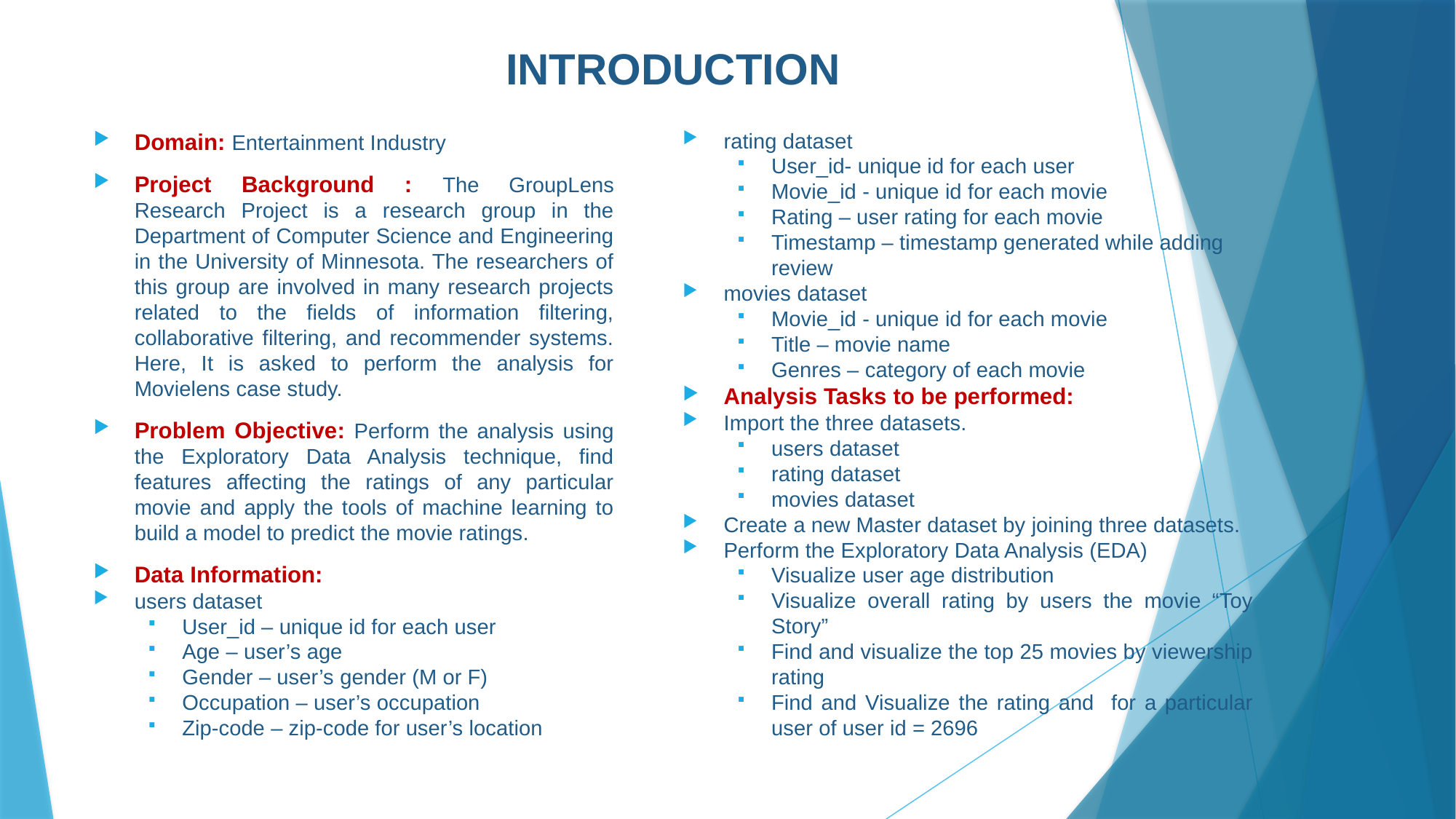

# INTRODUCTION
Domain: Entertainment Industry
Project Background : The GroupLens Research Project is a research group in the Department of Computer Science and Engineering in the University of Minnesota. The researchers of this group are involved in many research projects related to the fields of information filtering, collaborative filtering, and recommender systems. Here, It is asked to perform the analysis for Movielens case study.
Problem Objective: Perform the analysis using the Exploratory Data Analysis technique, find features affecting the ratings of any particular movie and apply the tools of machine learning to build a model to predict the movie ratings.
Data Information:
users dataset
User_id – unique id for each user
Age – user’s age
Gender – user’s gender (M or F)
Occupation – user’s occupation
Zip-code – zip-code for user’s location

rating dataset
User_id- unique id for each user
Movie_id - unique id for each movie
Rating – user rating for each movie
Timestamp – timestamp generated while adding review
movies dataset
Movie_id - unique id for each movie
Title – movie name
Genres – category of each movie
Analysis Tasks to be performed:
Import the three datasets.
users dataset
rating dataset
movies dataset
Create a new Master dataset by joining three datasets.
Perform the Exploratory Data Analysis (EDA)
Visualize user age distribution
Visualize overall rating by users the movie “Toy Story”
Find and visualize the top 25 movies by viewership rating
Find and Visualize the rating and  for a particular user of user id = 2696